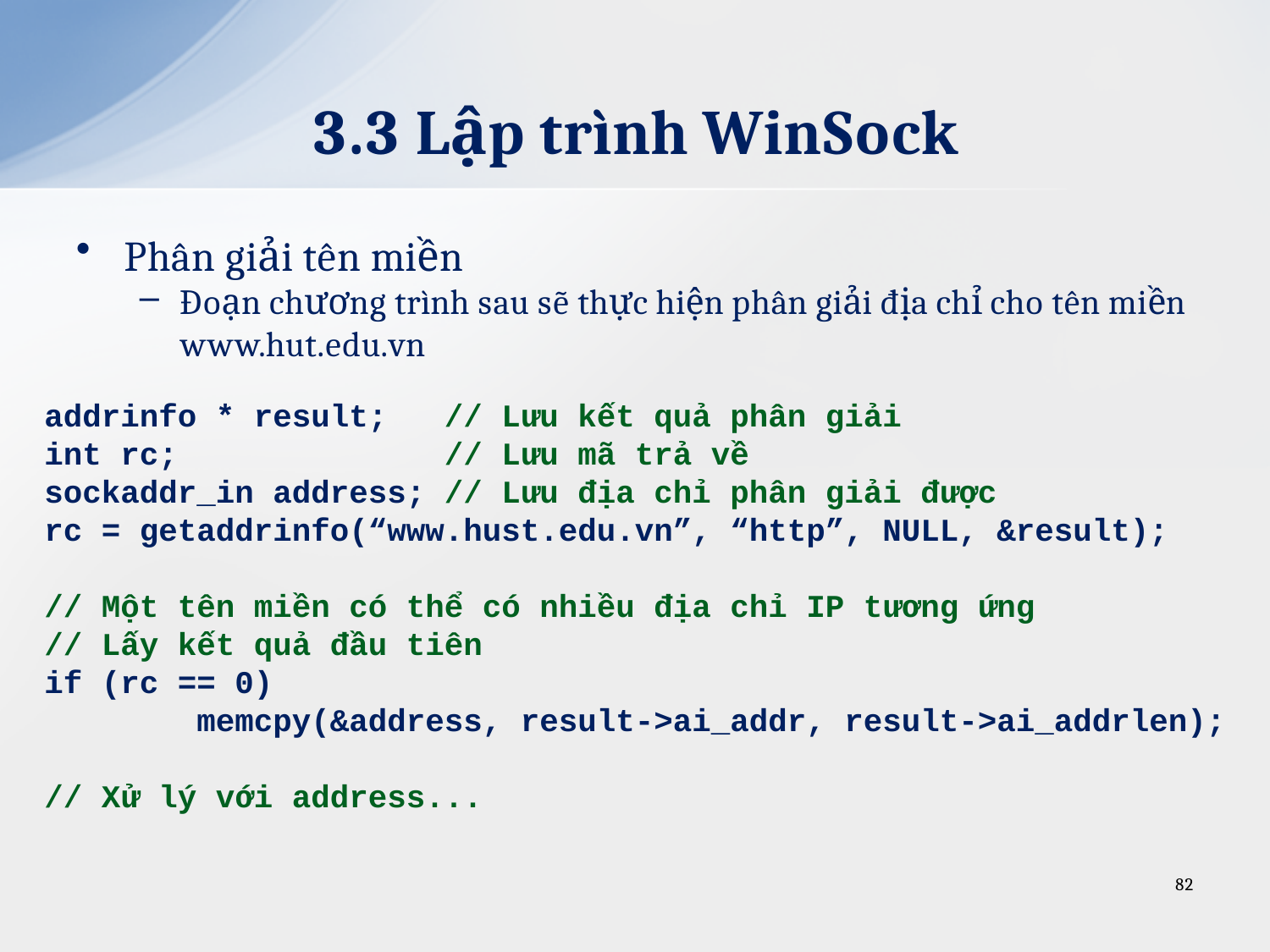

# 3.3 Lập trình WinSock
Phân giải tên miền
Đoạn chương trình sau sẽ thực hiện phân giải địa chỉ cho tên miền www.hut.edu.vn
addrinfo * result; 	 // Lưu kết quả phân giải
int rc;         	 // Lưu mã trả về
sockaddr_in address; // Lưu địa chỉ phân giải được
rc = getaddrinfo(“www.hust.edu.vn”, “http”, NULL, &result);

// Một tên miền có thể có nhiều địa chỉ IP tương ứng
// Lấy kết quả đầu tiên
if (rc == 0)
        memcpy(&address, result->ai_addr, result->ai_addrlen);

// Xử lý với address...
82